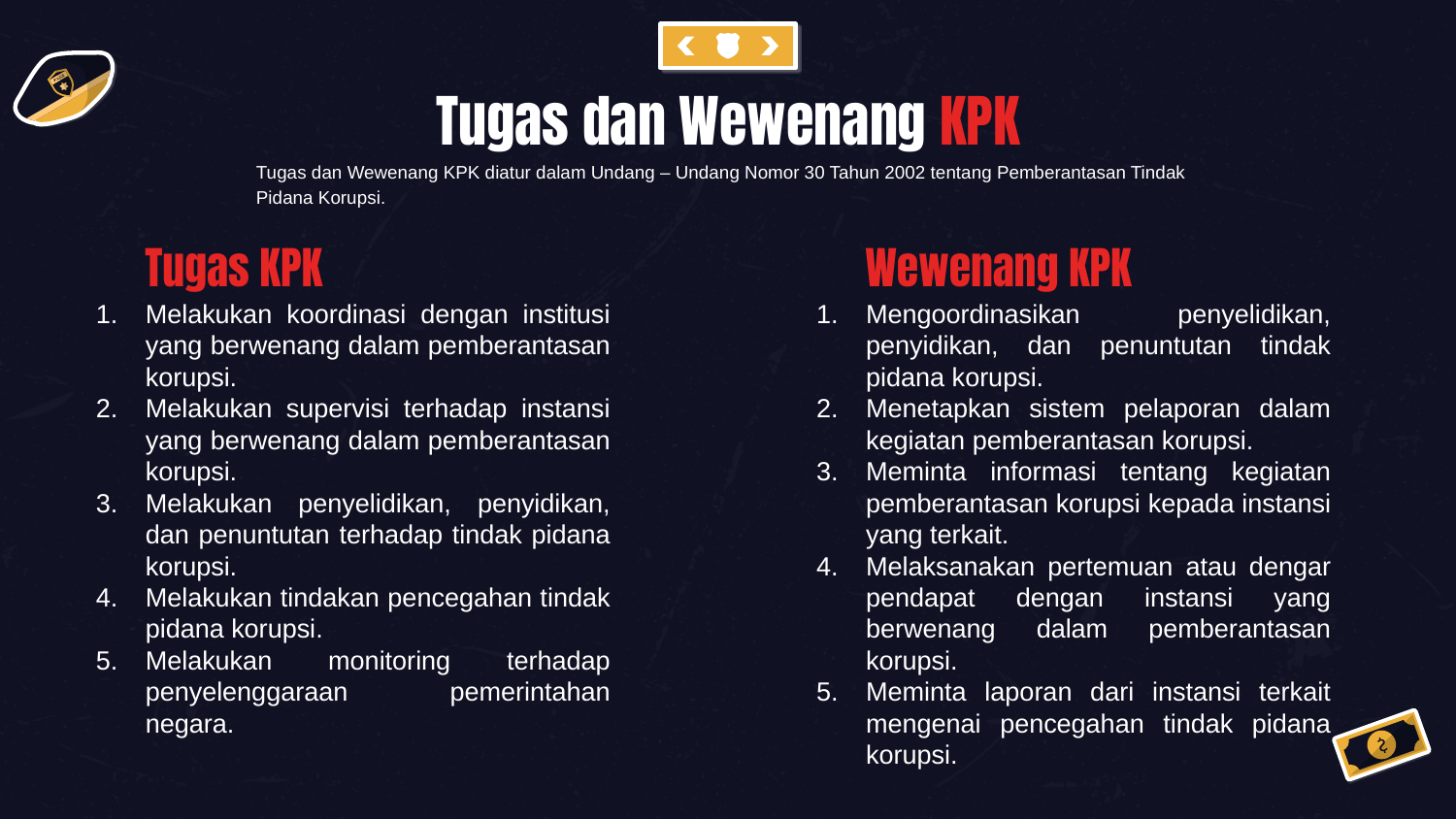

# Tugas dan Wewenang KPK
Tugas dan Wewenang KPK diatur dalam Undang – Undang Nomor 30 Tahun 2002 tentang Pemberantasan Tindak Pidana Korupsi.
Tugas KPK
Wewenang KPK
Melakukan koordinasi dengan institusi yang berwenang dalam pemberantasan korupsi.
Melakukan supervisi terhadap instansi yang berwenang dalam pemberantasan korupsi.
Melakukan penyelidikan, penyidikan, dan penuntutan terhadap tindak pidana korupsi.
Melakukan tindakan pencegahan tindak pidana korupsi.
Melakukan monitoring terhadap penyelenggaraan pemerintahan negara.
Mengoordinasikan penyelidikan, penyidikan, dan penuntutan tindak pidana korupsi.
Menetapkan sistem pelaporan dalam kegiatan pemberantasan korupsi.
Meminta informasi tentang kegiatan pemberantasan korupsi kepada instansi yang terkait.
Melaksanakan pertemuan atau dengar pendapat dengan instansi yang berwenang dalam pemberantasan korupsi.
Meminta laporan dari instansi terkait mengenai pencegahan tindak pidana korupsi.